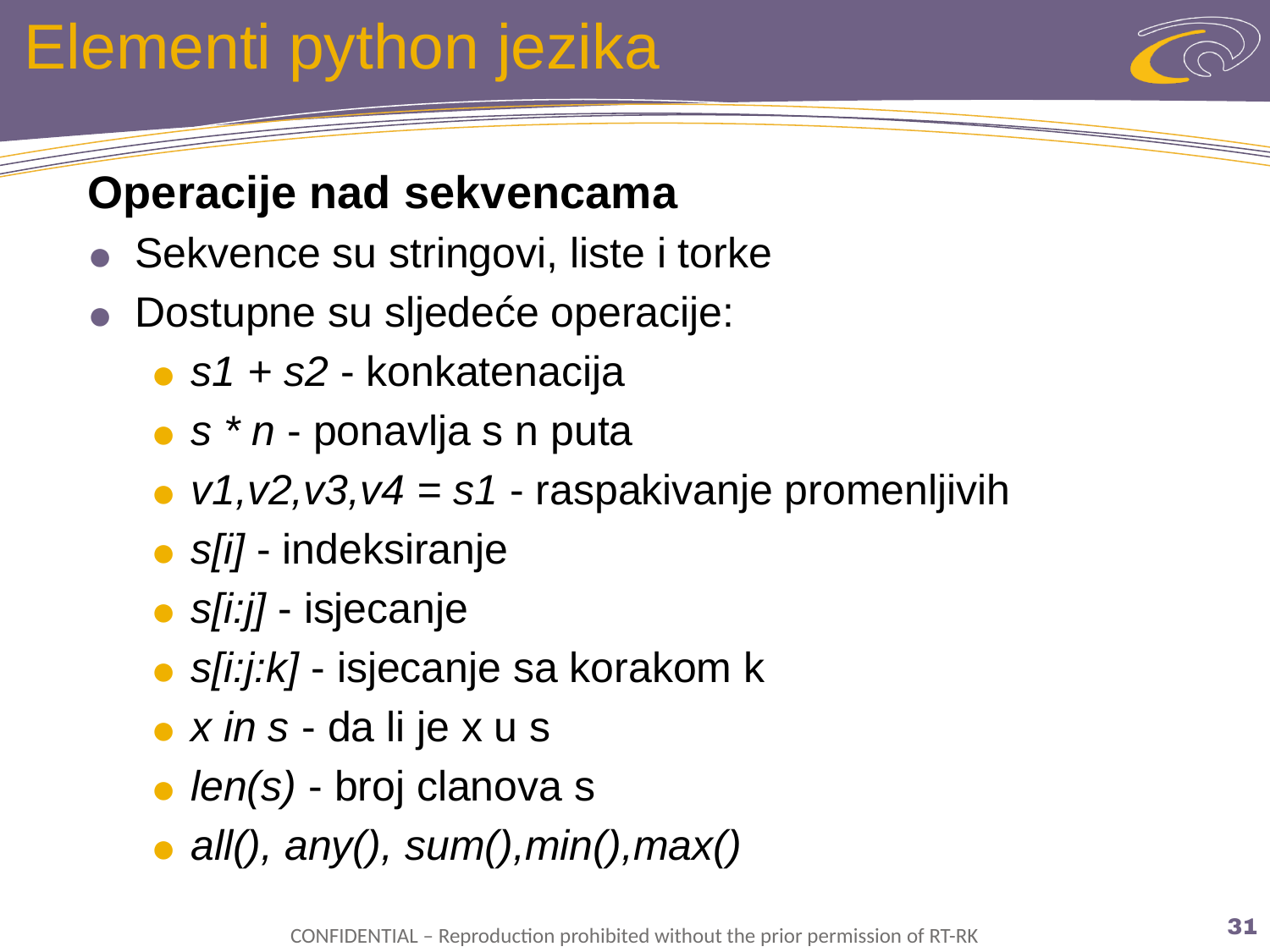

# Elementi python jezika
Operacije nad sekvencama
Sekvence su stringovi, liste i torke
Dostupne su sljedeće operacije:
s1 + s2 - konkatenacija
s * n - ponavlja s n puta
v1,v2,v3,v4 = s1 - raspakivanje promenljivih
s[i] - indeksiranje
s[i:j] - isjecanje
s[i:j:k] - isjecanje sa korakom k
x in s - da li je x u s
len(s) - broj clanova s
all(), any(), sum(),min(),max()